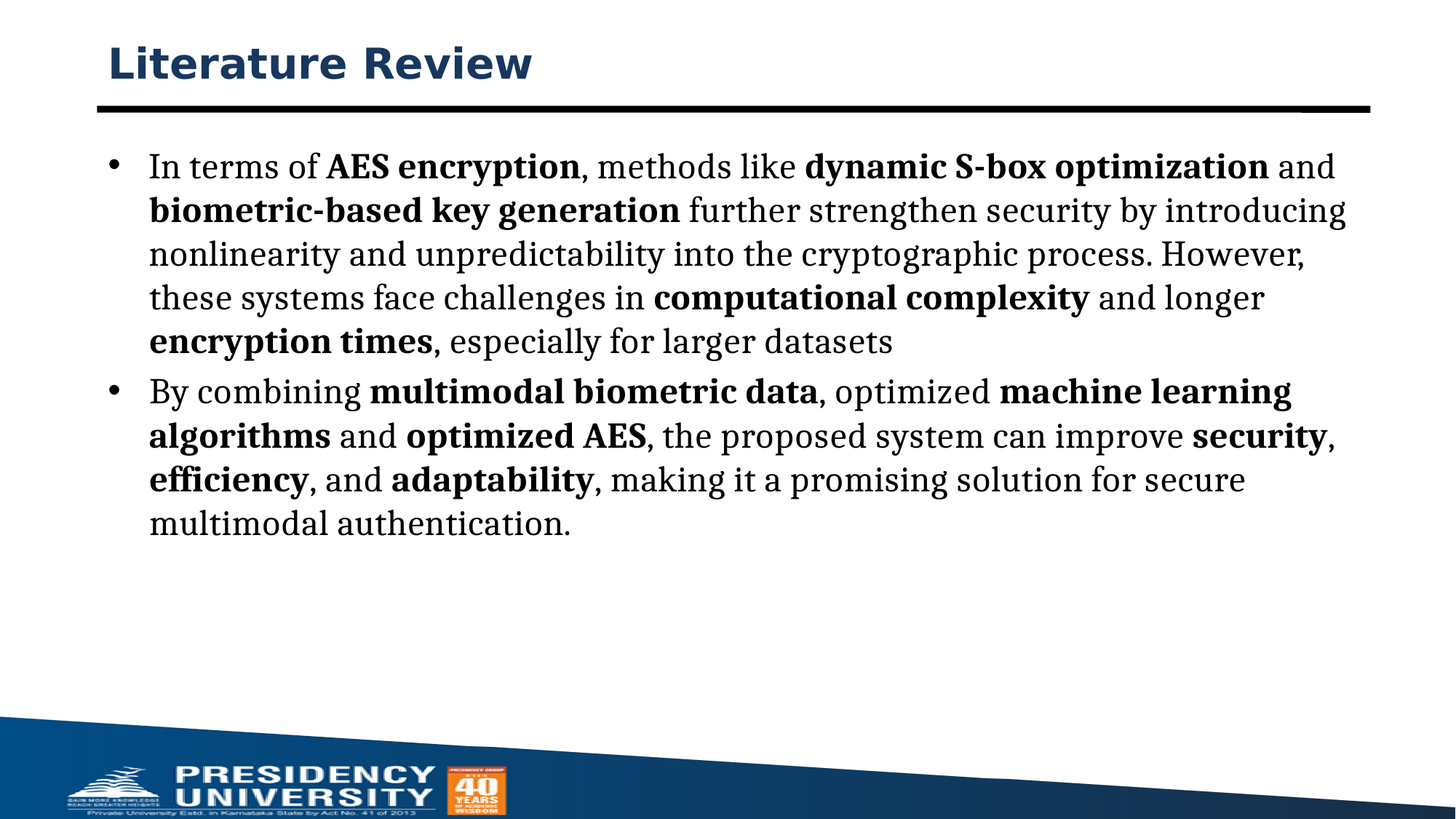

# Literature Review
In terms of AES encryption, methods like dynamic S-box optimization and biometric-based key generation further strengthen security by introducing nonlinearity and unpredictability into the cryptographic process. However, these systems face challenges in computational complexity and longer encryption times, especially for larger datasets
By combining multimodal biometric data, optimized machine learning algorithms and optimized AES, the proposed system can improve security, efficiency, and adaptability, making it a promising solution for secure multimodal authentication.